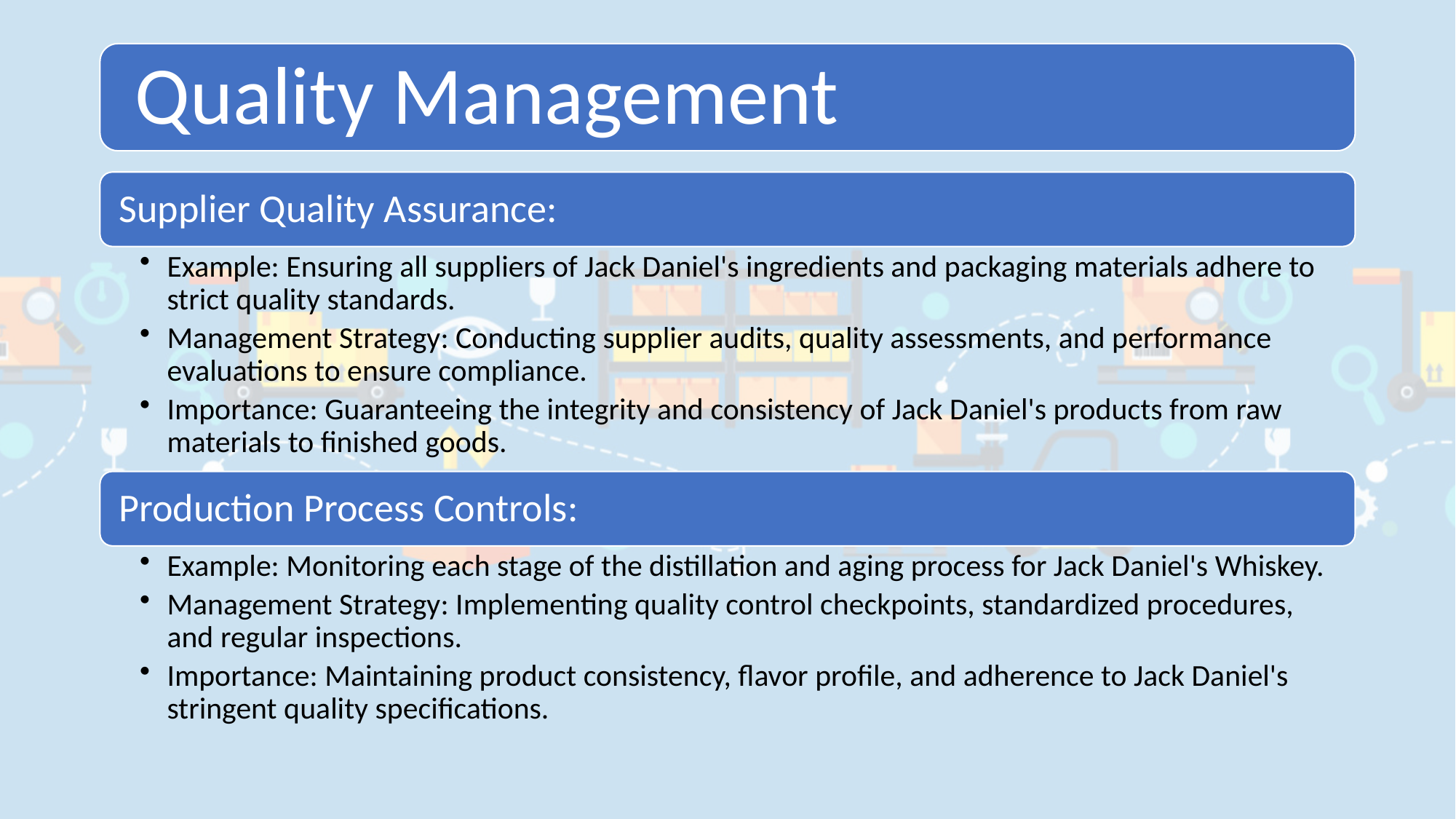

Quality Management
Supplier Quality Assurance:
Example: Ensuring all suppliers of Jack Daniel's ingredients and packaging materials adhere to strict quality standards.
Management Strategy: Conducting supplier audits, quality assessments, and performance evaluations to ensure compliance.
Importance: Guaranteeing the integrity and consistency of Jack Daniel's products from raw materials to finished goods.
Production Process Controls:
Example: Monitoring each stage of the distillation and aging process for Jack Daniel's Whiskey.
Management Strategy: Implementing quality control checkpoints, standardized procedures, and regular inspections.
Importance: Maintaining product consistency, flavor profile, and adherence to Jack Daniel's stringent quality specifications.